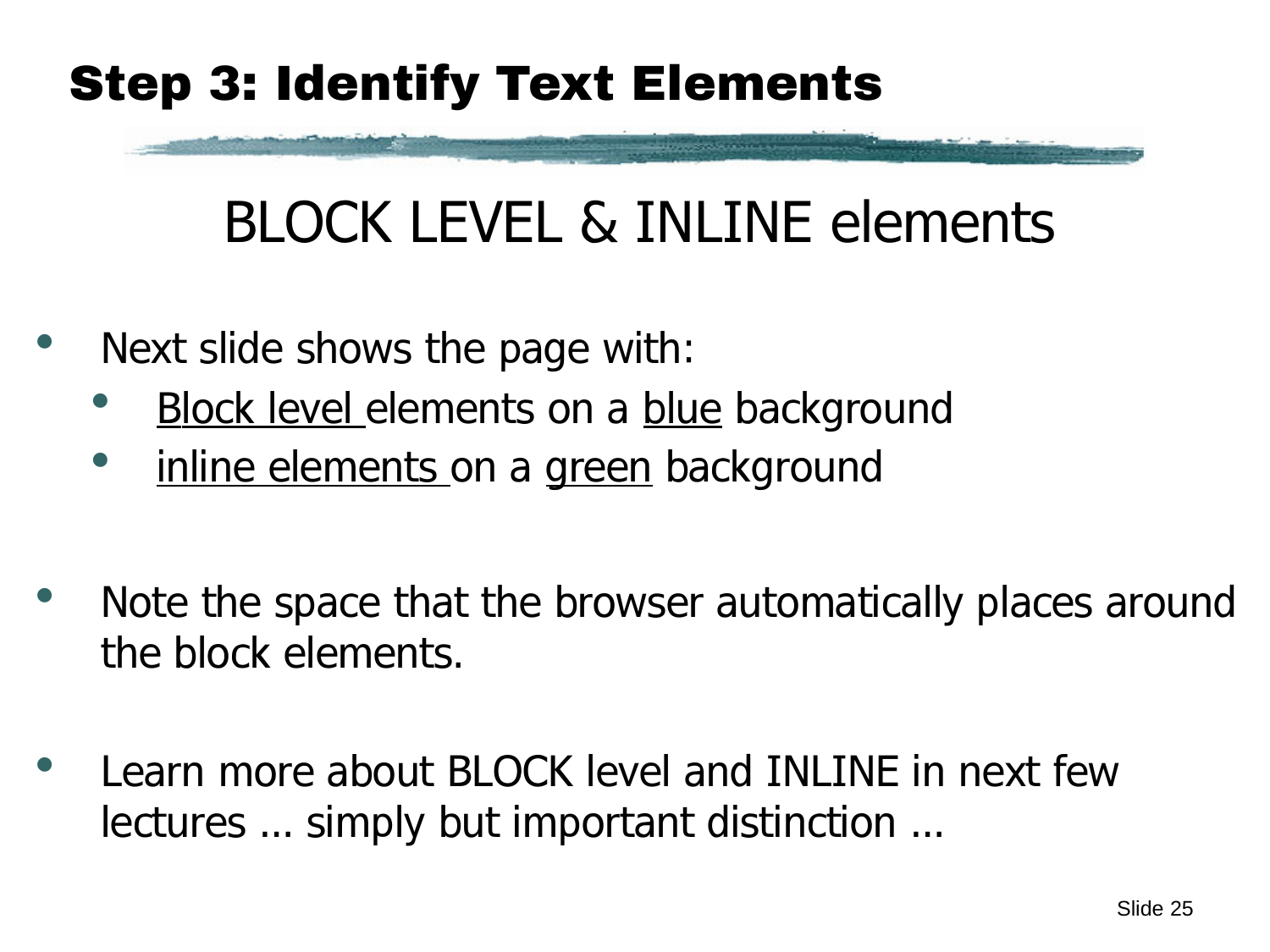

# Step 3: Identify Text Elements
BLOCK LEVEL & INLINE elements

Next slide shows the page with:
Block level elements on a blue background
inline elements on a green background

Note the space that the browser automatically places around the block elements.

Learn more about BLOCK level and INLINE in next few lectures … simply but important distinction …
Slide 25